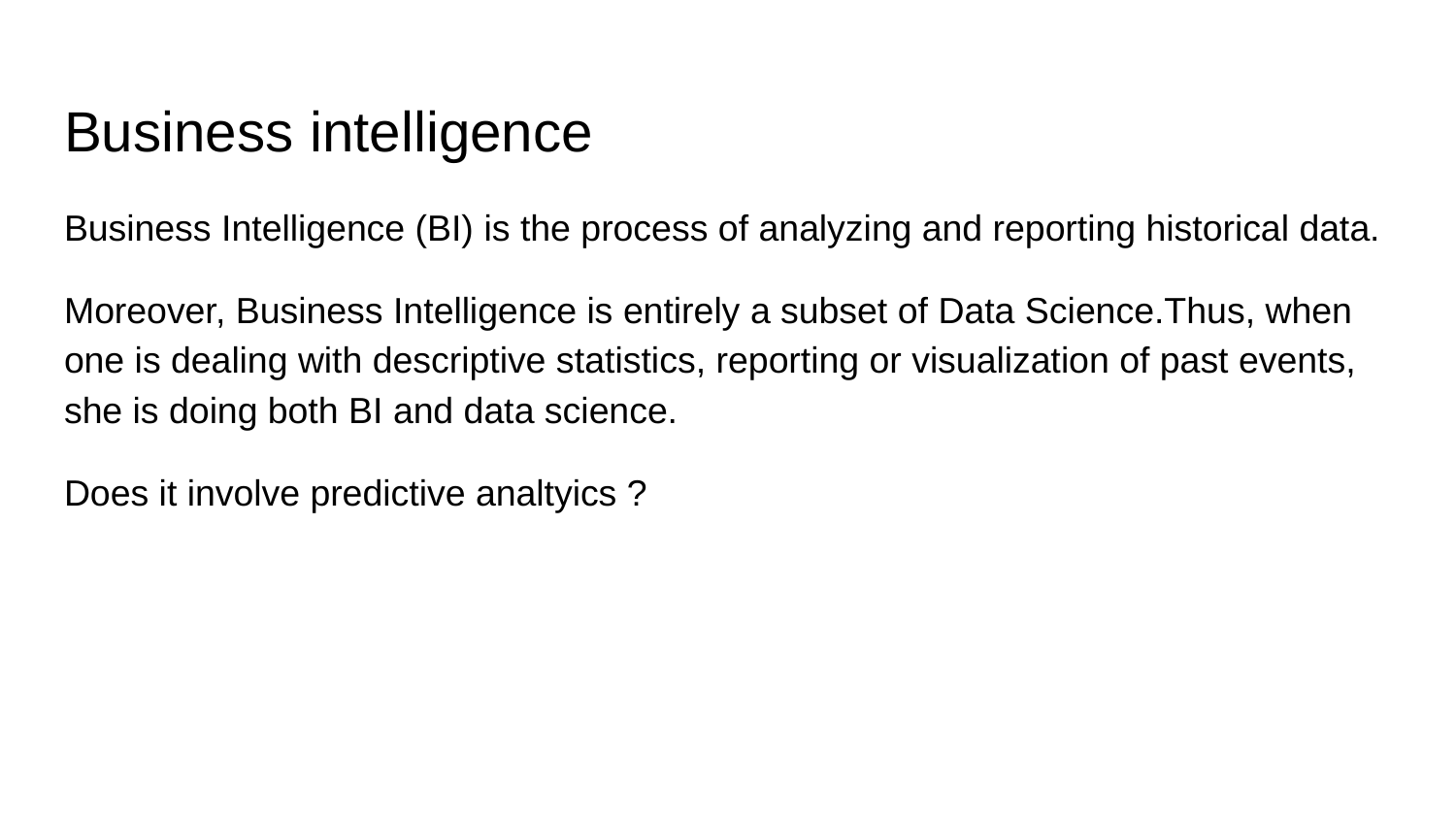

# Business intelligence
Business Intelligence (BI) is the process of analyzing and reporting historical data.
Moreover, Business Intelligence is entirely a subset of Data Science.Thus, when one is dealing with descriptive statistics, reporting or visualization of past events, she is doing both BI and data science.
Does it involve predictive analtyics ?